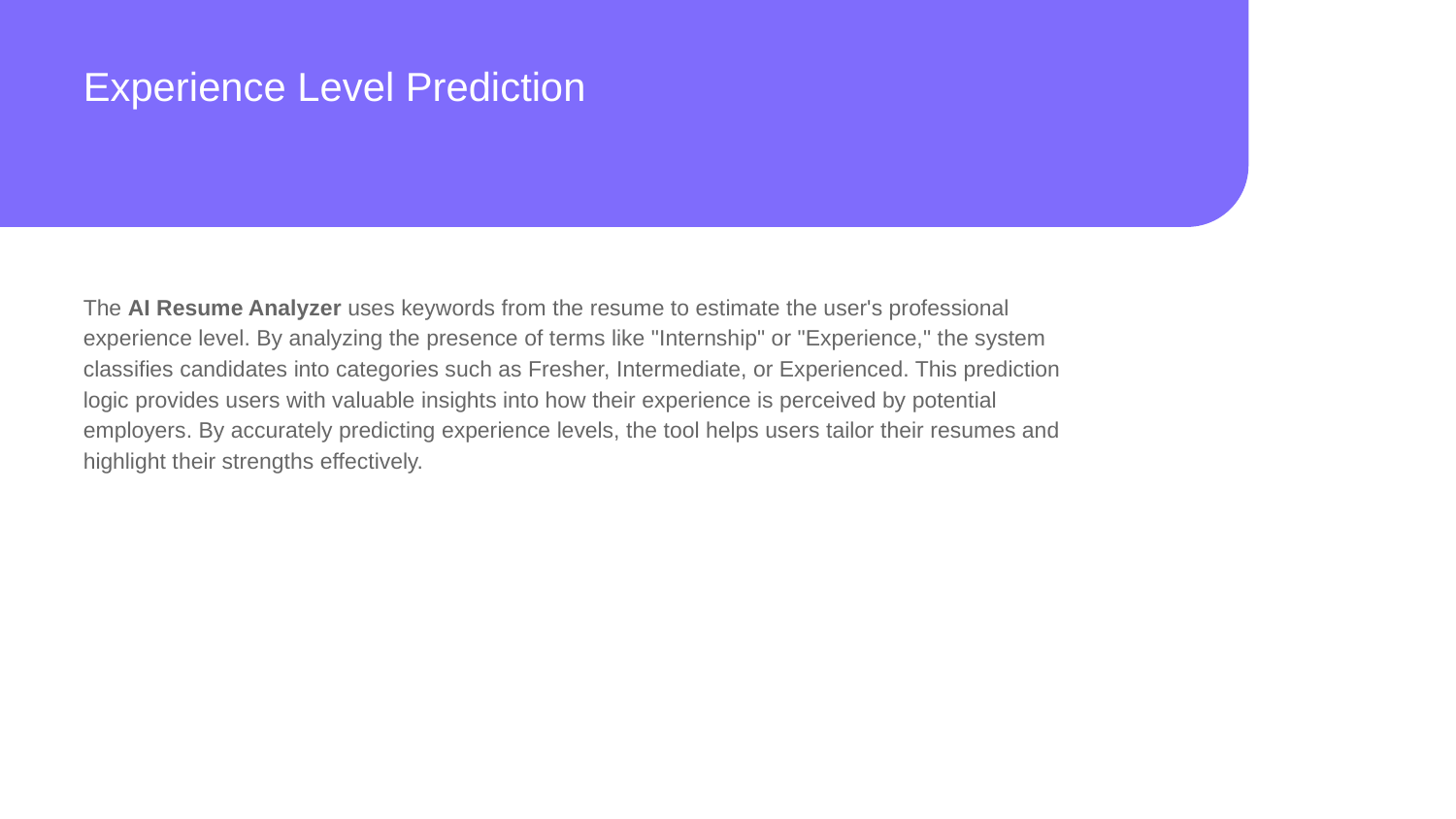

# Experience Level Prediction
The AI Resume Analyzer uses keywords from the resume to estimate the user's professional experience level. By analyzing the presence of terms like "Internship" or "Experience," the system classifies candidates into categories such as Fresher, Intermediate, or Experienced. This prediction logic provides users with valuable insights into how their experience is perceived by potential employers. By accurately predicting experience levels, the tool helps users tailor their resumes and highlight their strengths effectively.